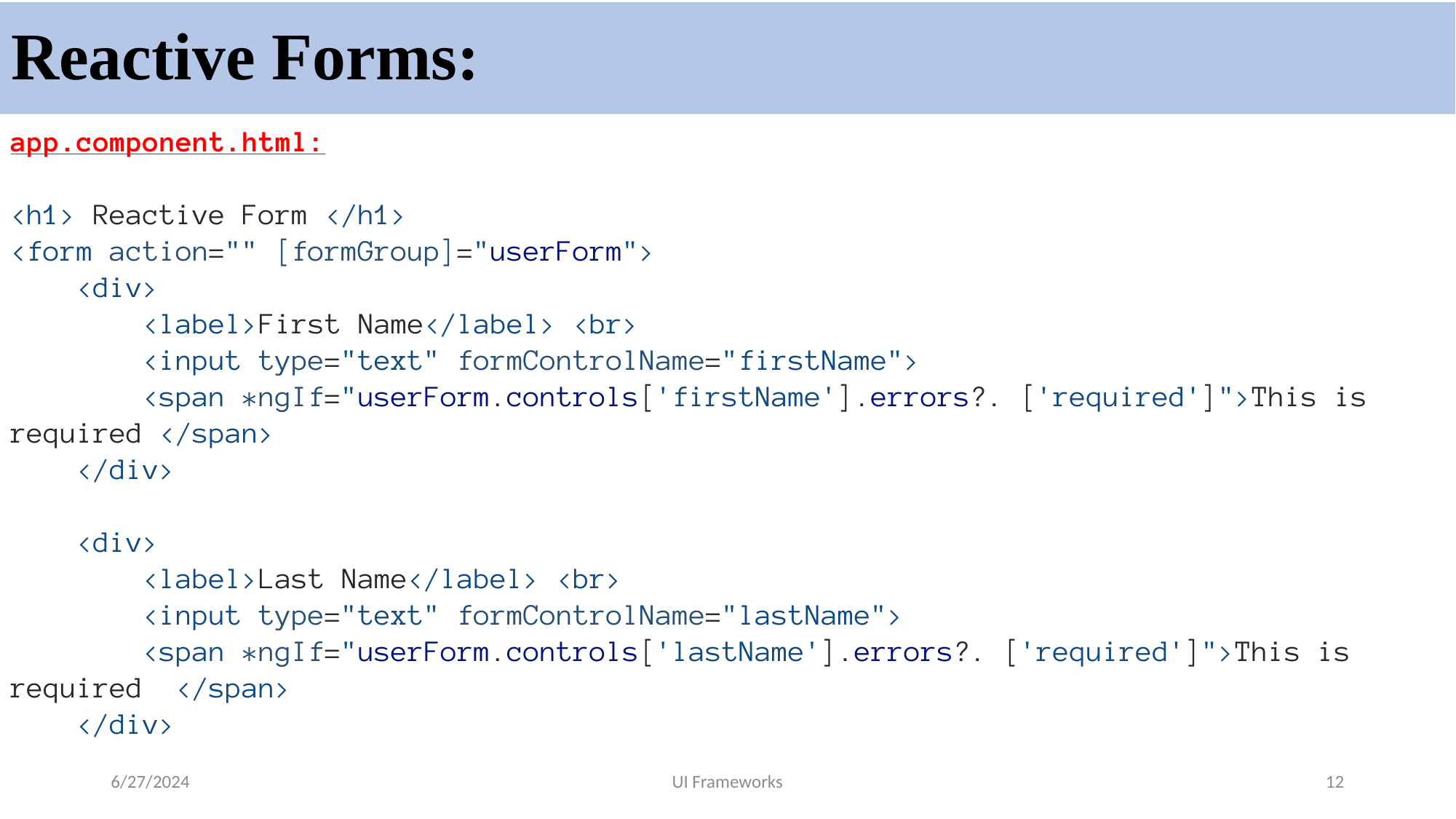

# Reactive Forms:
app.component.html:

<h1> Reactive Form </h1>
<form action="" [formGroup]="userForm">
    <div>
        <label>First Name</label> <br>
        <input type="text" formControlName="firstName">
        <span *ngIf="userForm.controls['firstName'].errors?. ['required']">This is required </span>
    </div>
    <div>
        <label>Last Name</label> <br>
        <input type="text" formControlName="lastName">
        <span *ngIf="userForm.controls['lastName'].errors?. ['required']">This is required  </span>
    </div>

6/27/2024
UI Frameworks
12